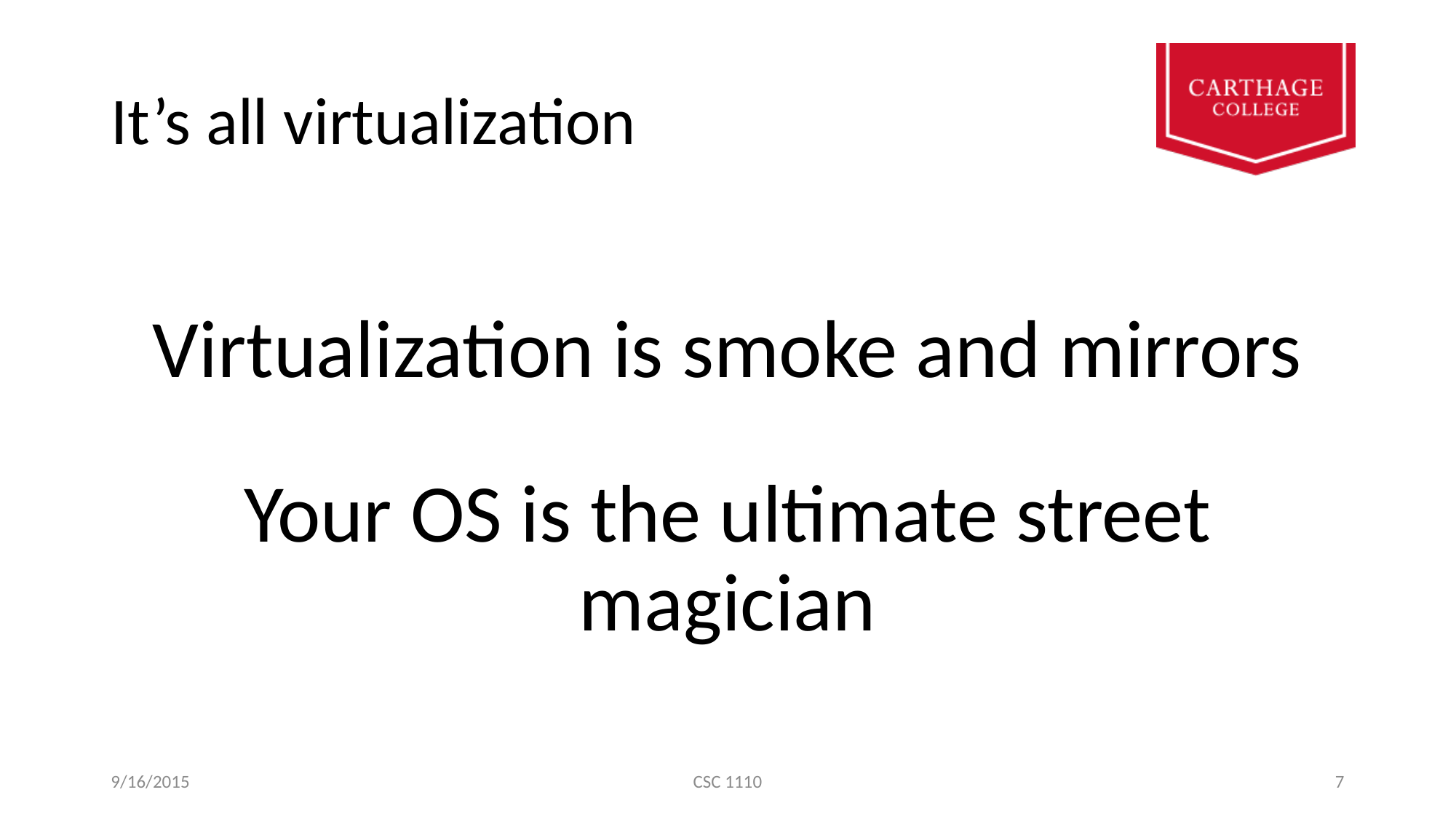

# It’s all virtualization
Virtualization is smoke and mirrors

Your OS is the ultimate street magician
9/16/2015
CSC 1110
7